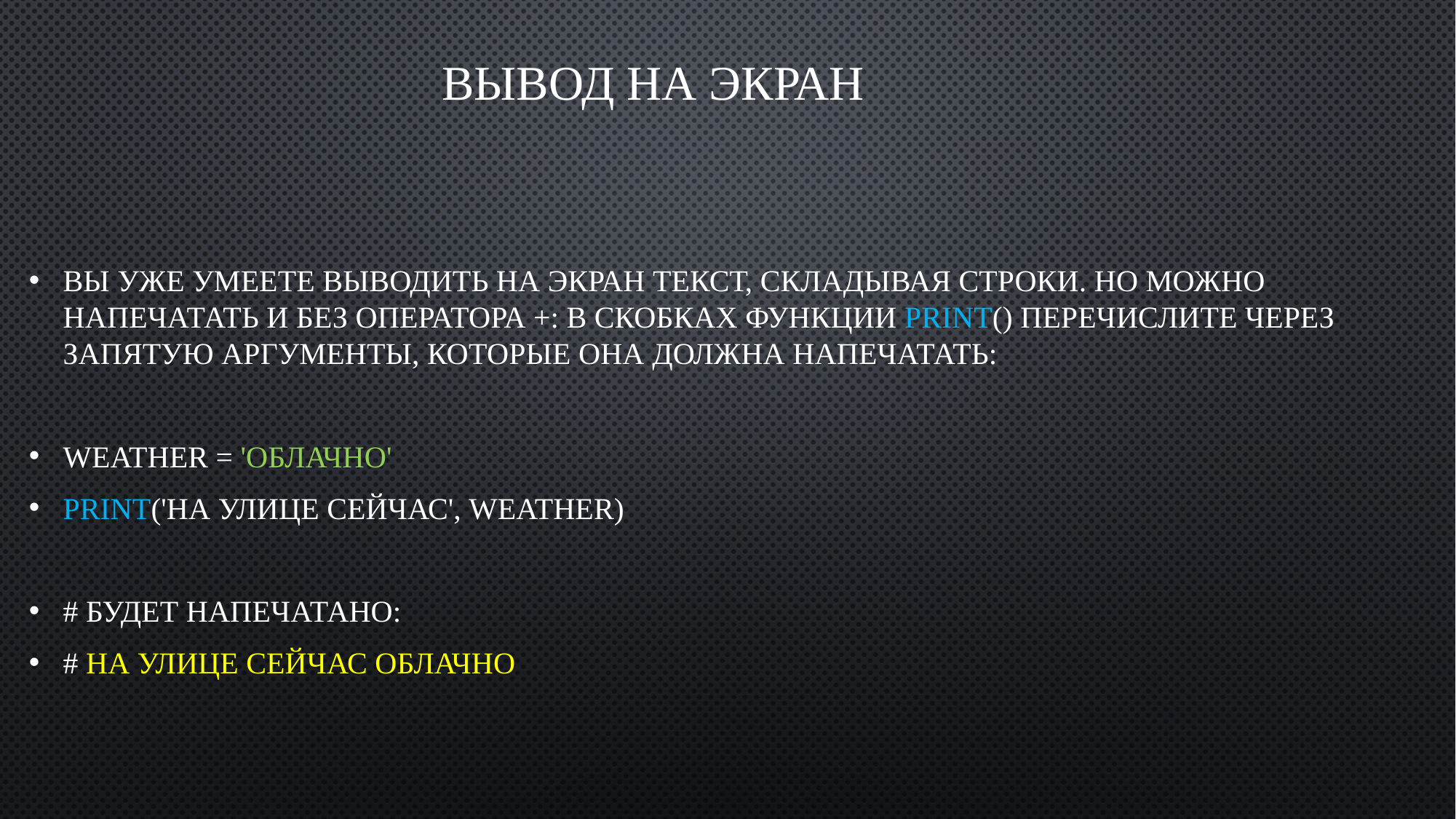

# Вывод на экран
Вы уже умеете выводить на экран текст, складывая строки. Но можно напечатать и без оператора +: в скобках функции print() перечислите через запятую аргументы, которые она должна напечатать:

weather = 'облачно'
print('На улице сейчас', weather)

# Будет напечатано:
# На улице сейчас облачно